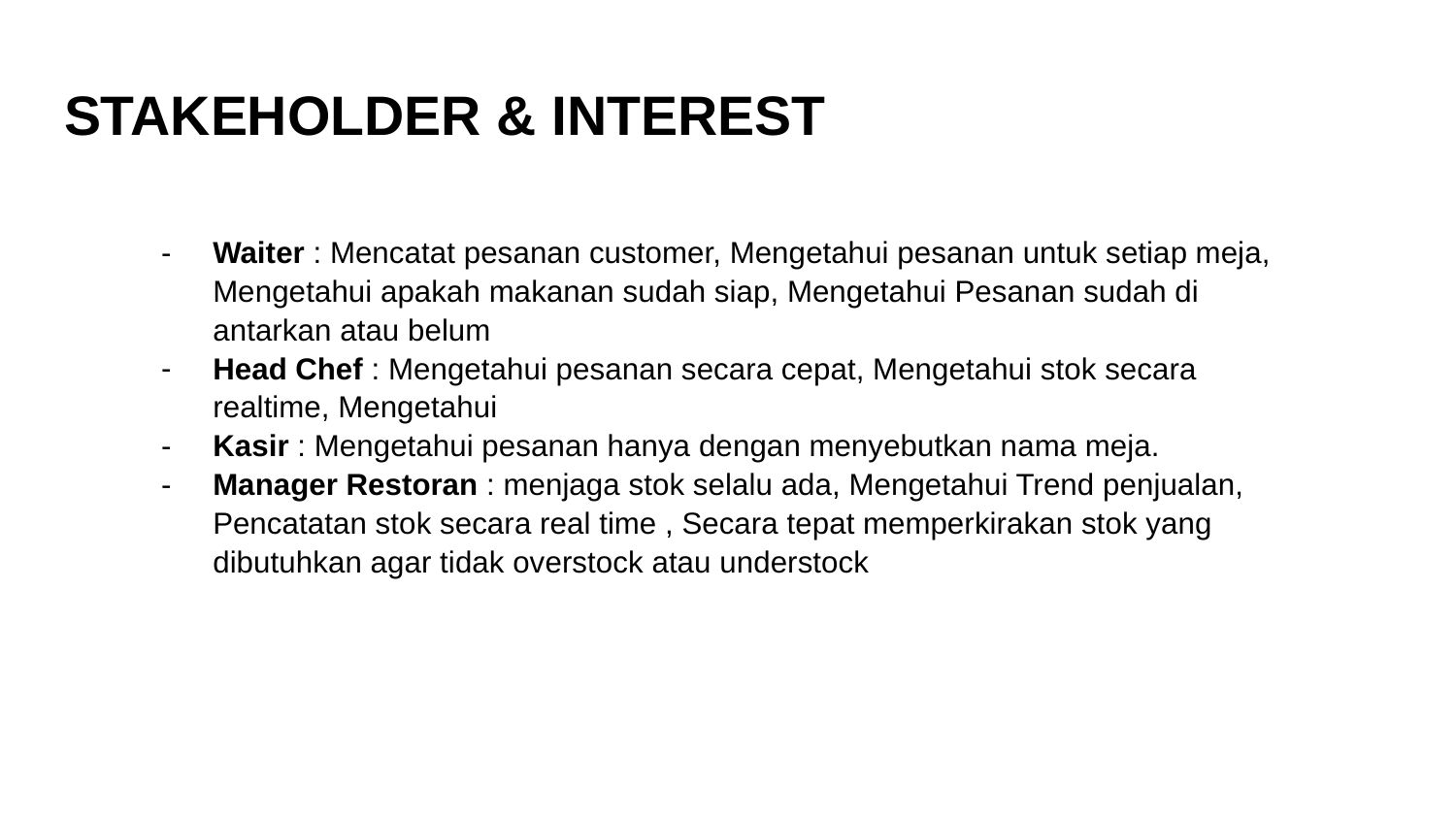

# STAKEHOLDER & INTEREST

Waiter : Mencatat pesanan customer, Mengetahui pesanan untuk setiap meja, Mengetahui apakah makanan sudah siap, Mengetahui Pesanan sudah di antarkan atau belum
Head Chef : Mengetahui pesanan secara cepat, Mengetahui stok secara realtime, Mengetahui
Kasir : Mengetahui pesanan hanya dengan menyebutkan nama meja.
Manager Restoran : menjaga stok selalu ada, Mengetahui Trend penjualan, Pencatatan stok secara real time , Secara tepat memperkirakan stok yang dibutuhkan agar tidak overstock atau understock